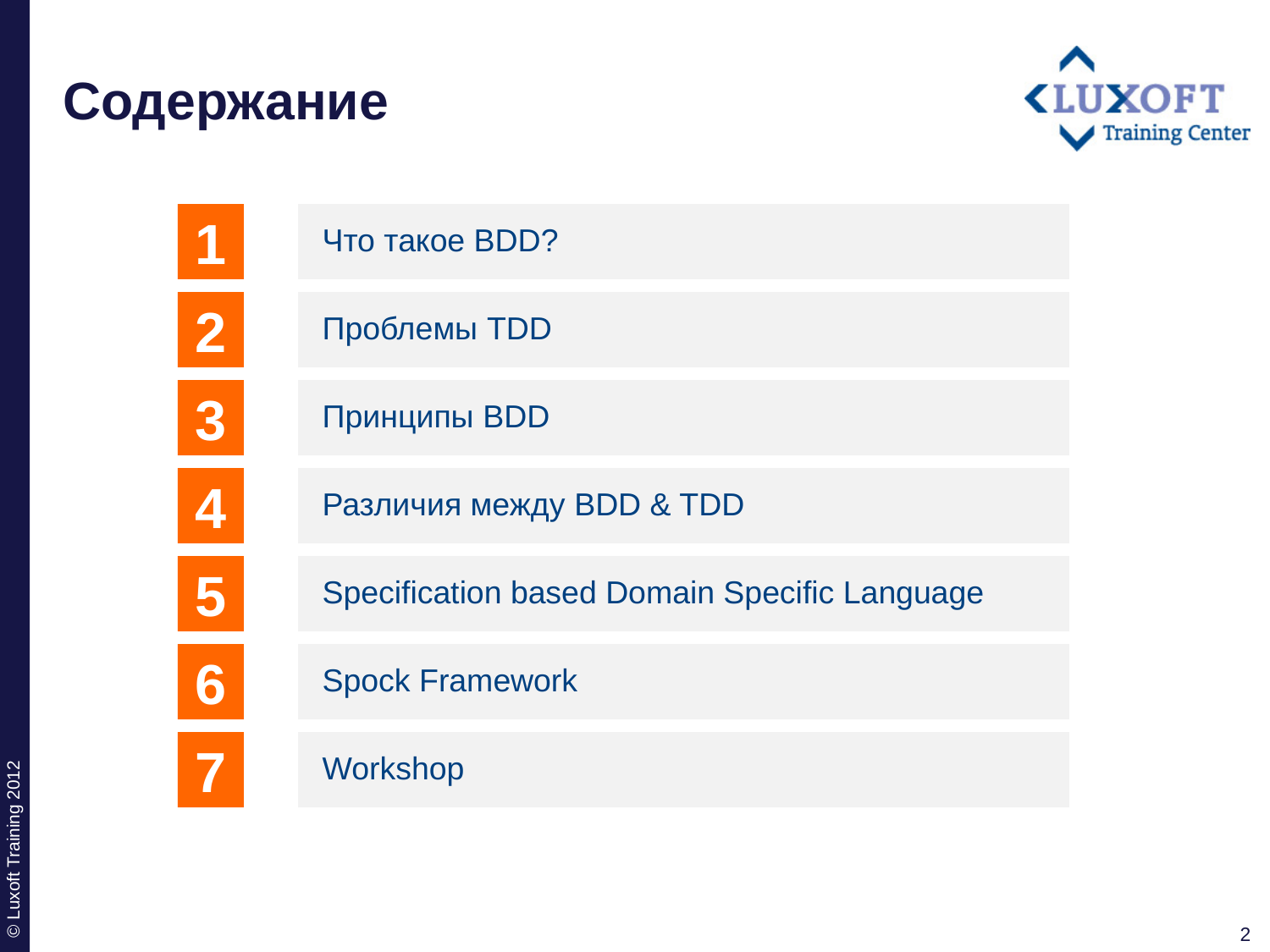

# Содержание
1

Что такое BDD?
2

Проблемы TDD
3

Принципы BDD
4

Различия между BDD & TDD
5

Specification based Domain Specific Language
6

Spock Framework
7

Workshop